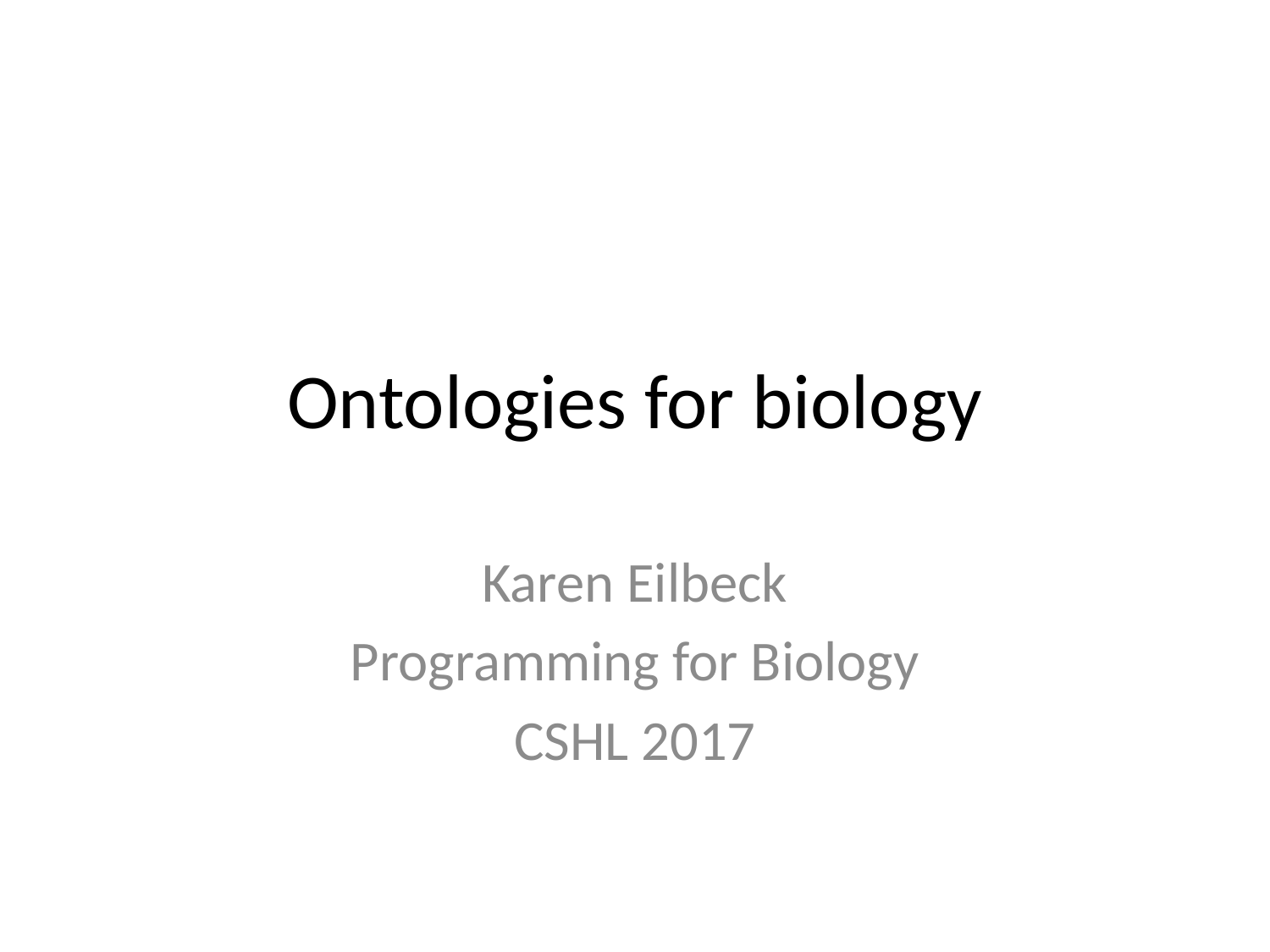

# Ontologies for biology
Karen Eilbeck
Programming for Biology
CSHL 2017